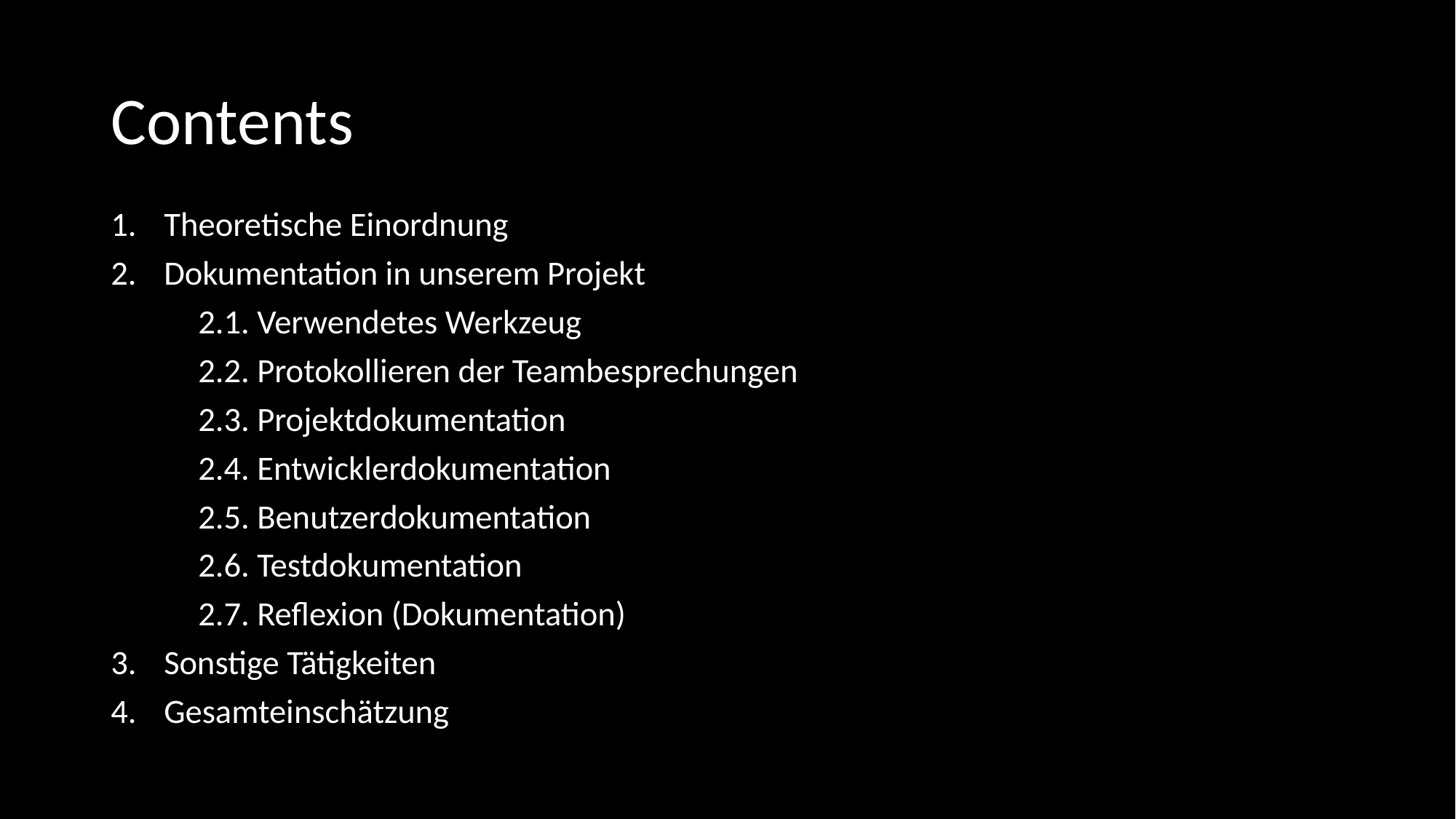

# Contents
Theoretische Einordnung
Dokumentation in unserem Projekt
	2.1. Verwendetes Werkzeug
	2.2. Protokollieren der Teambesprechungen
	2.3. Projektdokumentation
	2.4. Entwicklerdokumentation
	2.5. Benutzerdokumentation
	2.6. Testdokumentation
	2.7. Reflexion (Dokumentation)
Sonstige Tätigkeiten
Gesamteinschätzung